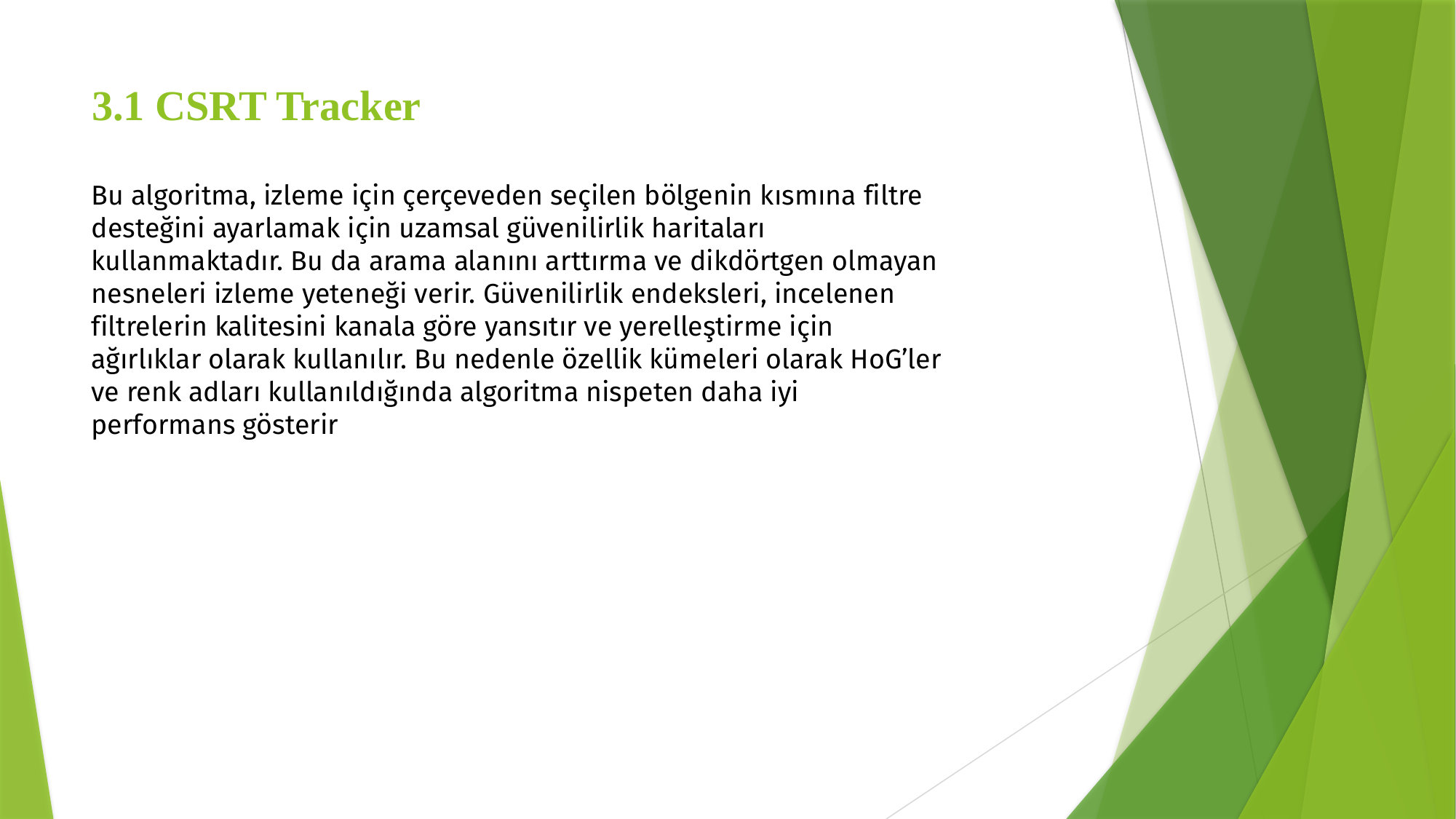

# 3.1 CSRT Tracker
Bu algoritma, izleme için çerçeveden seçilen bölgenin kısmına filtre desteğini ayarlamak için uzamsal güvenilirlik haritaları kullanmaktadır. Bu da arama alanını arttırma ve dikdörtgen olmayan nesneleri izleme yeteneği verir. Güvenilirlik endeksleri, incelenen filtrelerin kalitesini kanala göre yansıtır ve yerelleştirme için ağırlıklar olarak kullanılır. Bu nedenle özellik kümeleri olarak HoG’ler ve renk adları kullanıldığında algoritma nispeten daha iyi performans gösterir